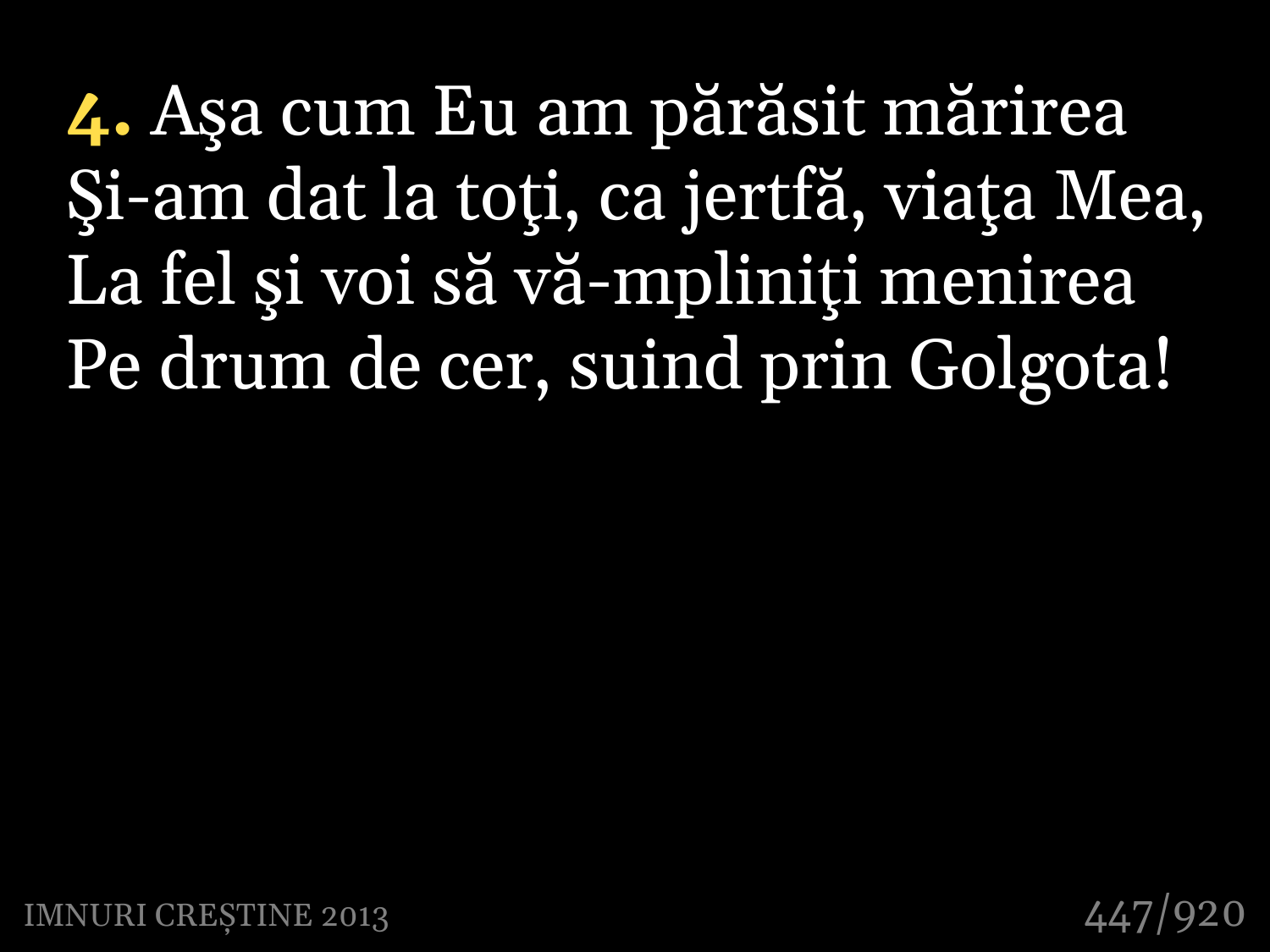

4. Aşa cum Eu am părăsit mărirea
Şi-am dat la toţi, ca jertfă, viaţa Mea,
La fel şi voi să vă-mpliniţi menirea
Pe drum de cer, suind prin Golgota!
447/920
IMNURI CREȘTINE 2013